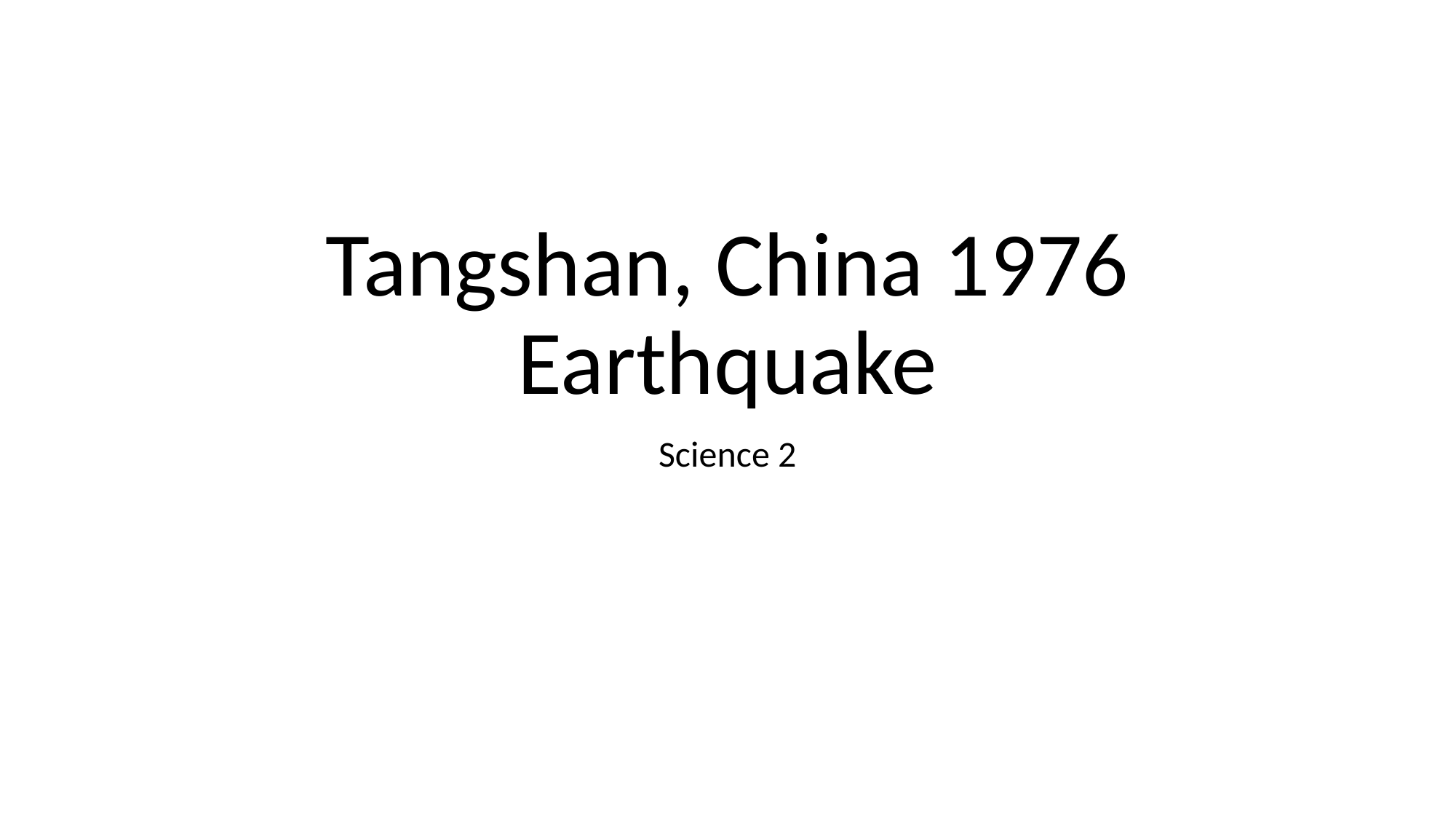

# Tangshan, China 1976 Earthquake
Science 2